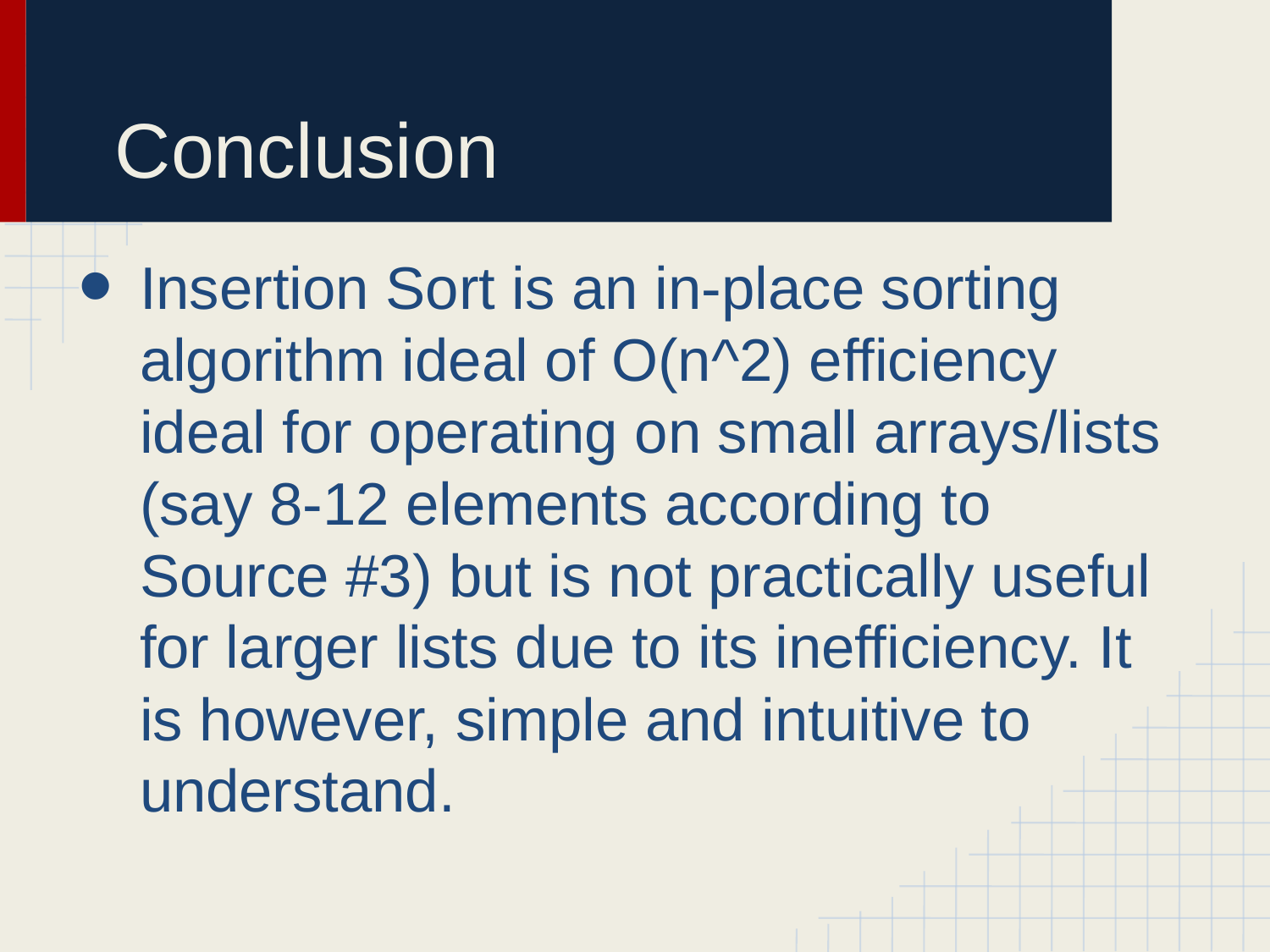

# Conclusion
Insertion Sort is an in-place sorting algorithm ideal of O(n^2) efficiency ideal for operating on small arrays/lists (say 8-12 elements according to Source #3) but is not practically useful for larger lists due to its inefficiency. It is however, simple and intuitive to understand.